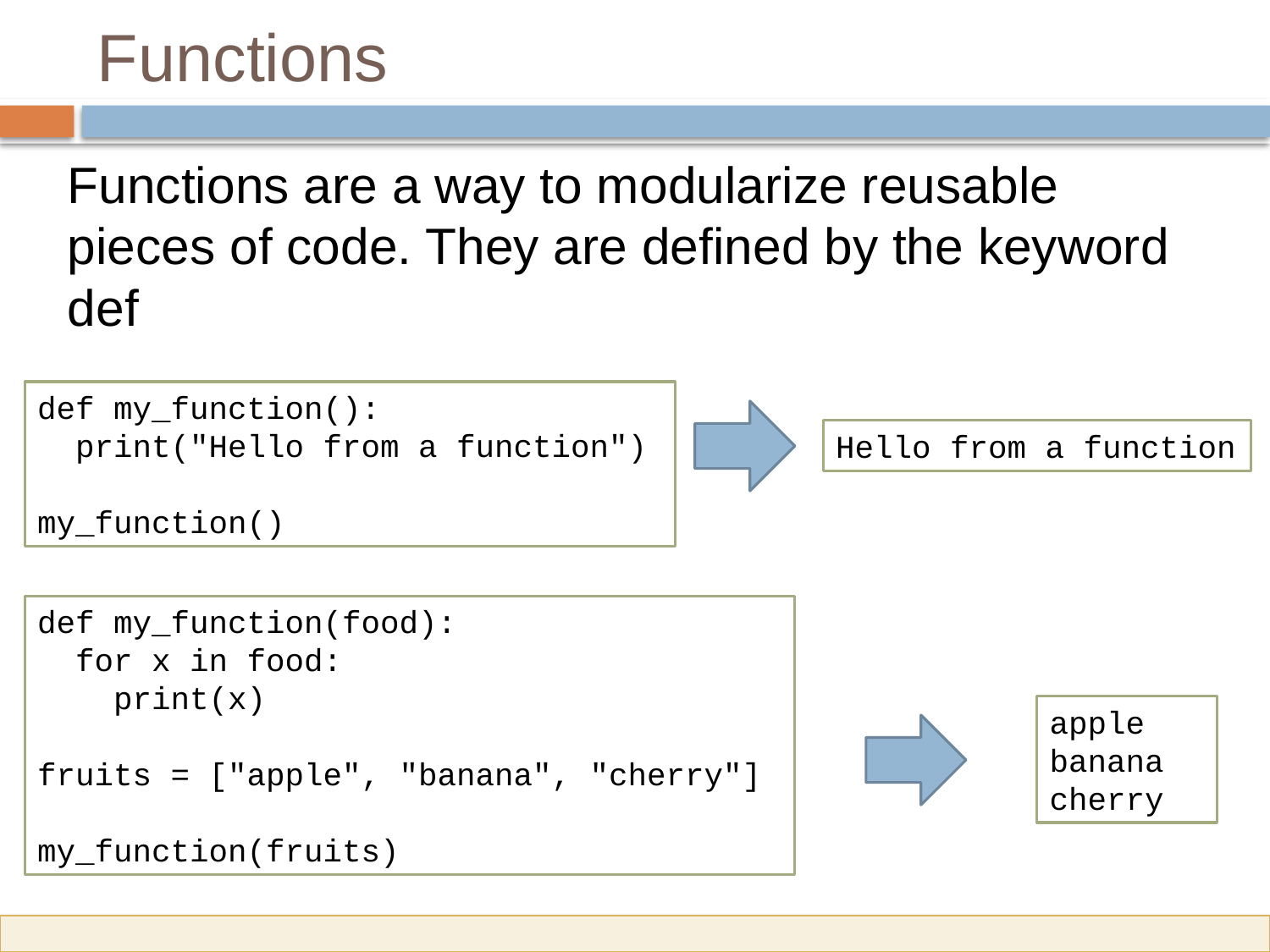

# Functions
Functions are a way to modularize reusable pieces of code. They are defined by the keyword def
def my_function():
  print("Hello from a function")
my_function()

Hello from a function
def my_function(food):
  for x in food:
    print(x)
fruits = ["apple", "banana", "cherry"]
my_function(fruits)
apple
banana
cherry